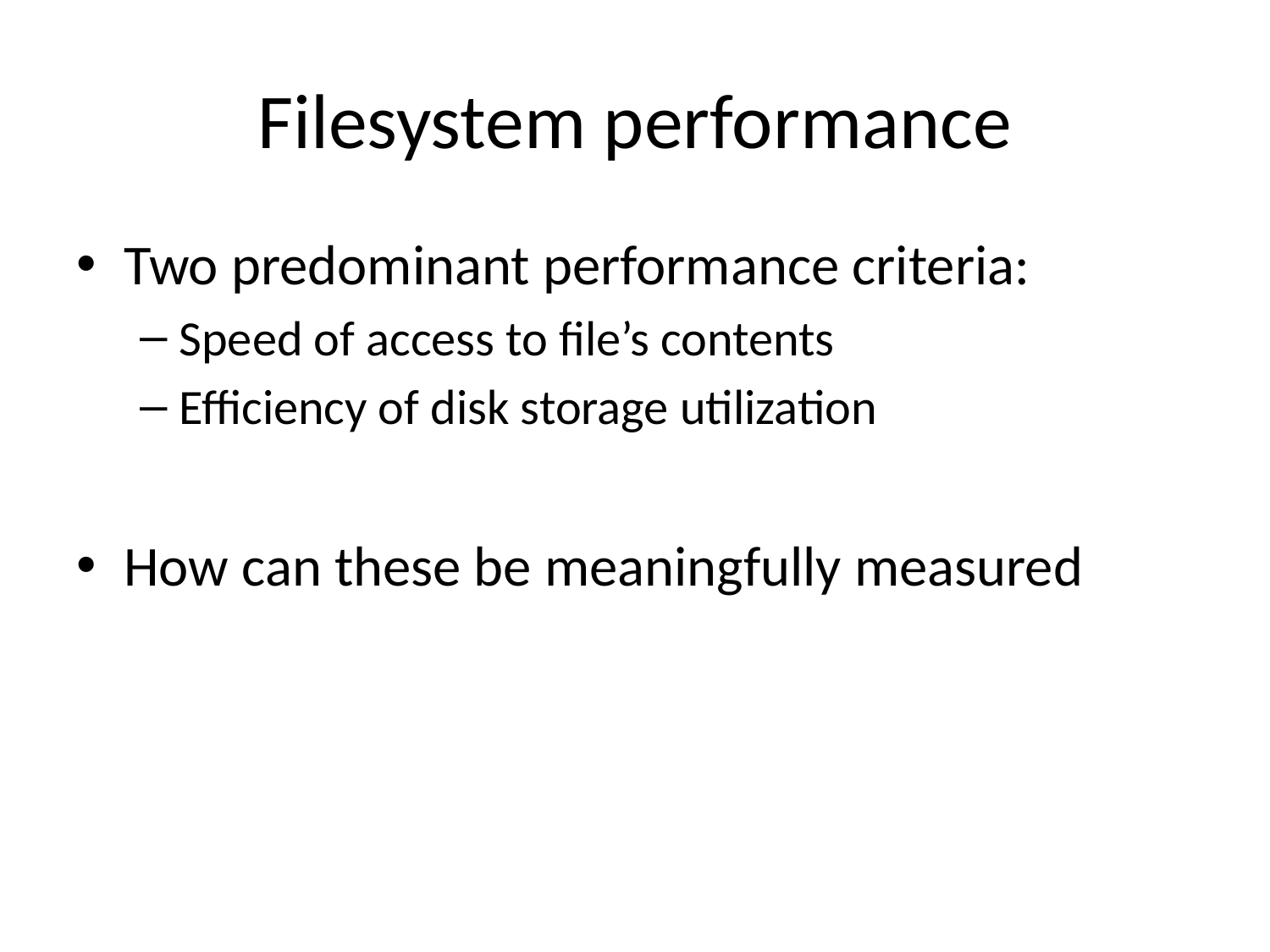

# Filesystem performance
Two predominant performance criteria:
Speed of access to file’s contents
Efficiency of disk storage utilization

How can these be meaningfully measured